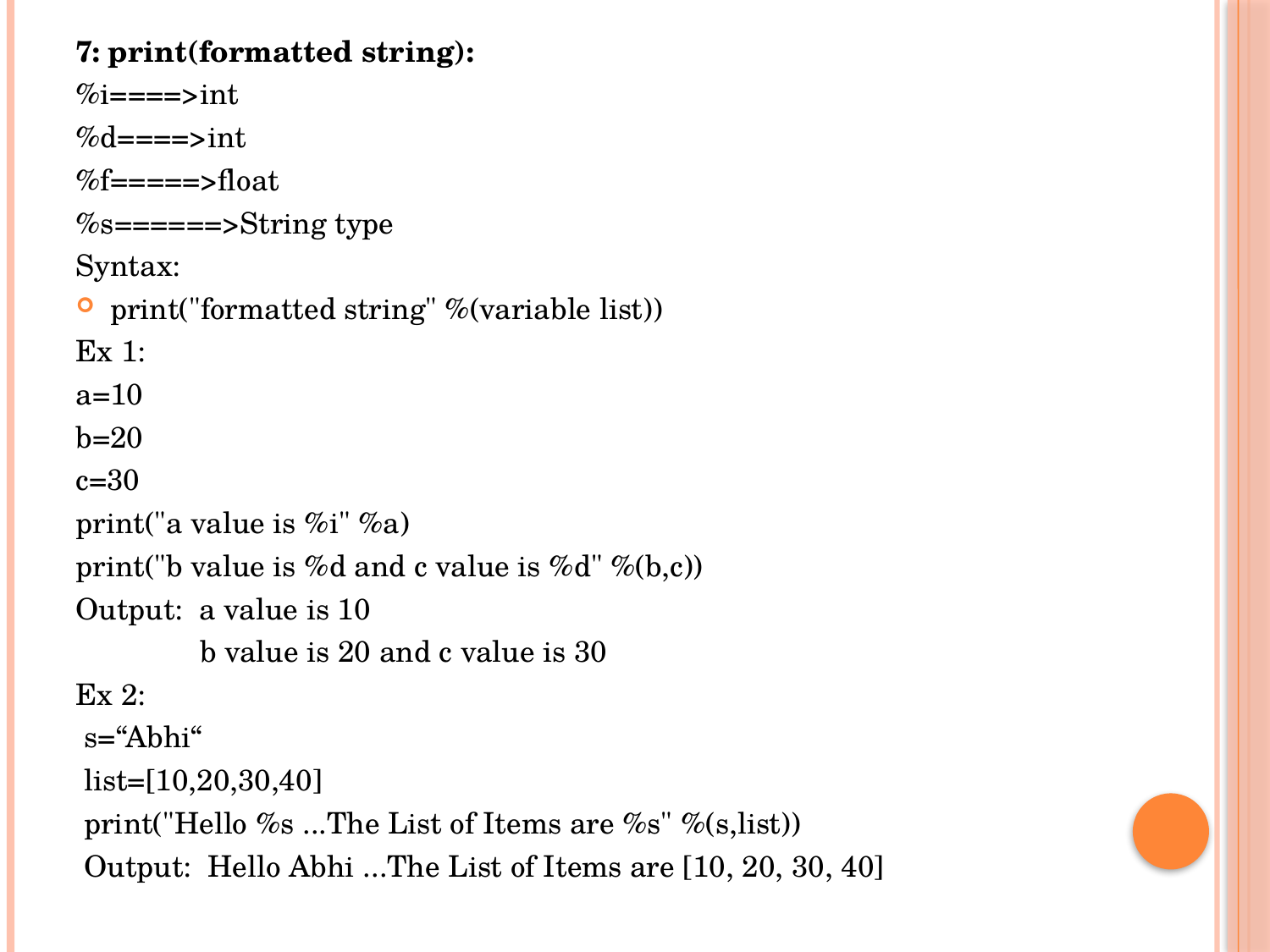

7: print(formatted string):
%i====>int
%d====>int
%f=====>float
%s======>String type
Syntax:
print("formatted string" %(variable list))
Ex 1:
a=10
b=20
c=30
print("a value is %i" %a)
print("b value is %d and c value is %d" %(b,c))
Output:  a value is 10
               b value is 20 and c value is 30
Ex 2:
 s=“Abhi“
 list=[10,20,30,40]
 print("Hello %s ...The List of Items are %s" %(s,list))
 Output:  Hello Abhi ...The List of Items are [10, 20, 30, 40]